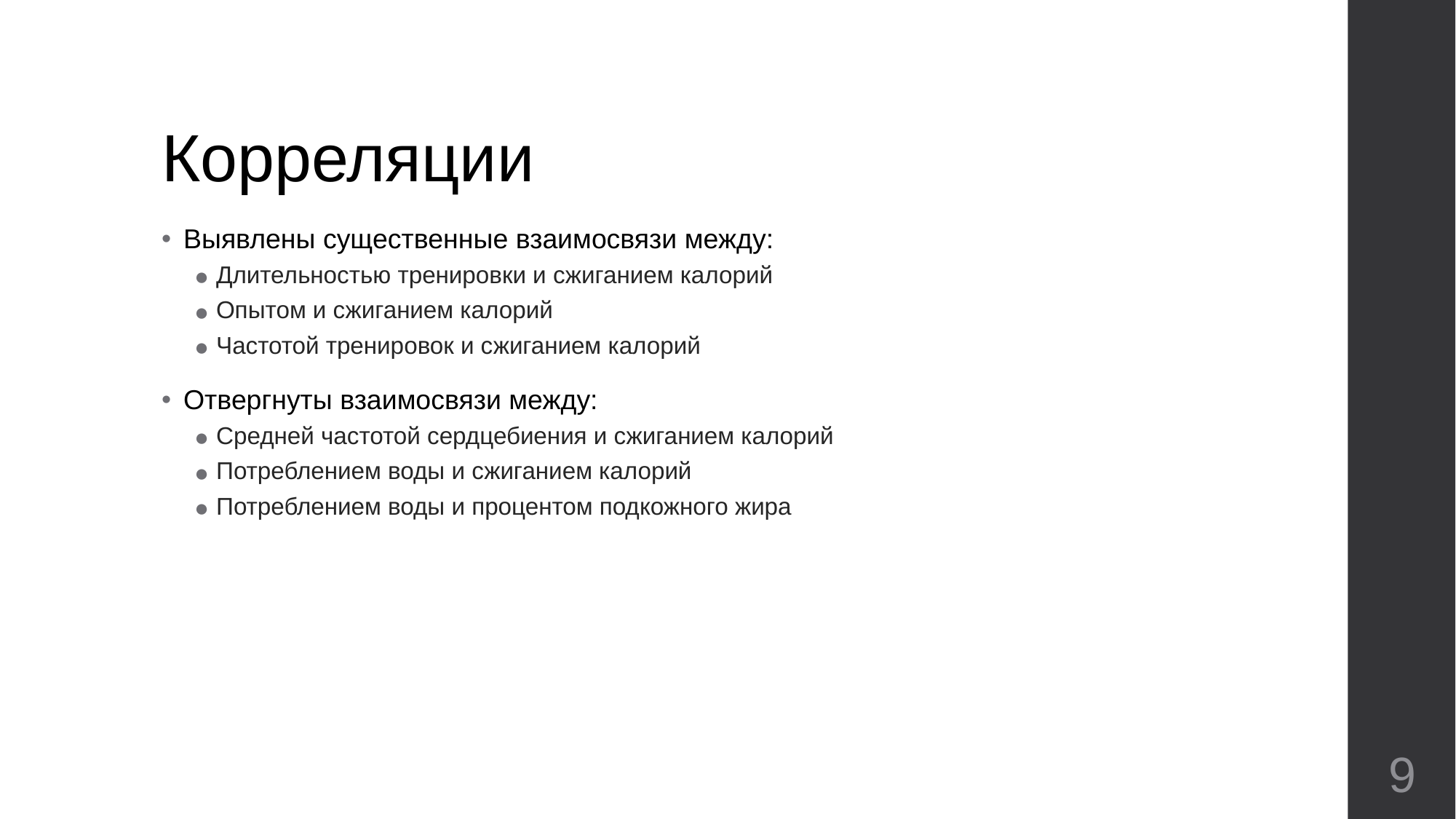

# Корреляции
Выявлены существенные взаимосвязи между:
Длительностью тренировки и сжиганием калорий
Опытом и сжиганием калорий
Частотой тренировок и сжиганием калорий
Отвергнуты взаимосвязи между:
Средней частотой сердцебиения и сжиганием калорий
Потреблением воды и сжиганием калорий
Потреблением воды и процентом подкожного жира
9